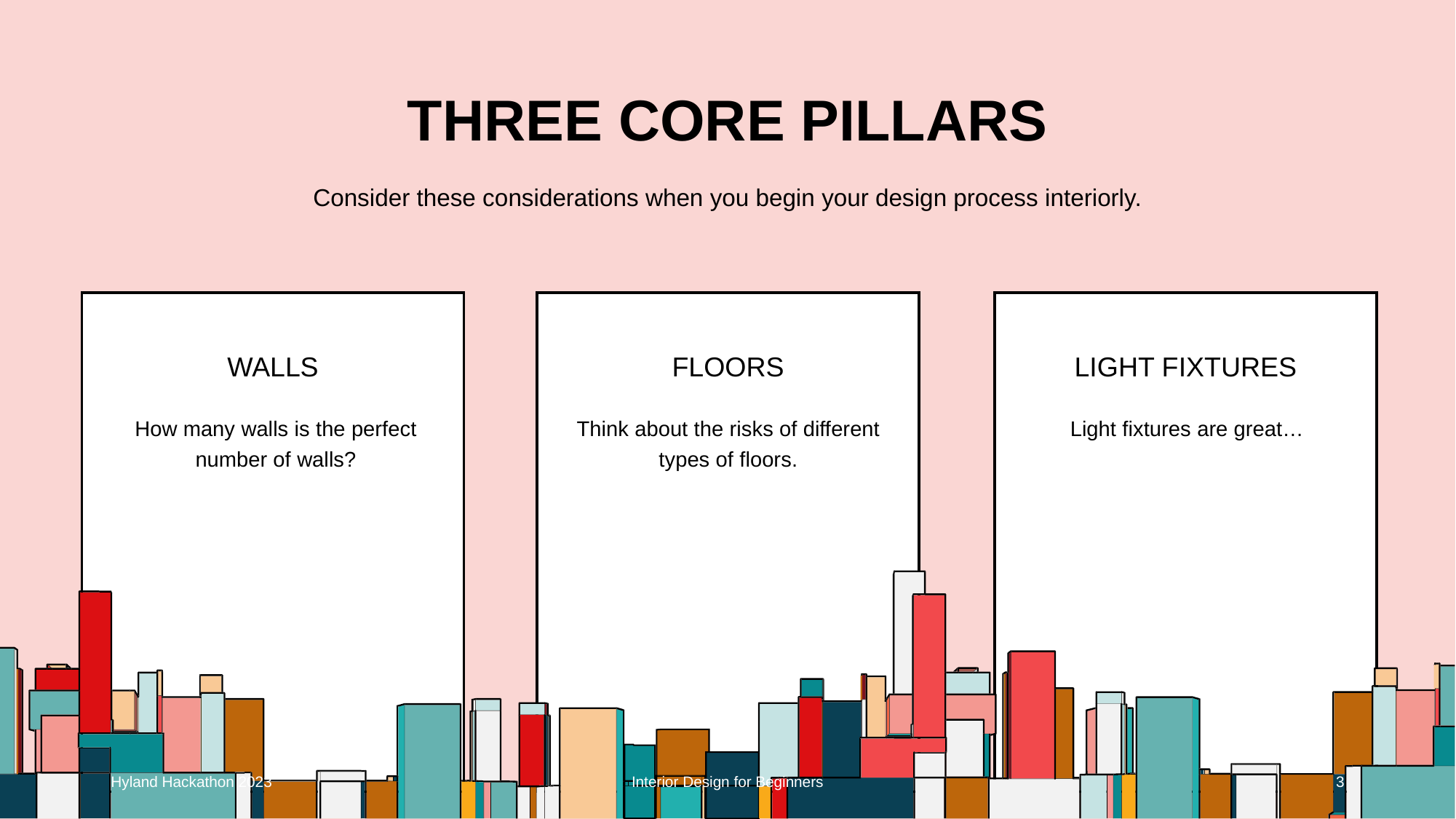

# THREE CORE PILLARS
Consider these considerations when you begin your design process interiorly.
FLOORS
LIGHT FIXTURES
WALLS
How many walls is the perfect number of walls?

Think about the risks of different types of floors.

Light fixtures are great…

Hyland Hackathon 2023
Interior Design for Beginners
3